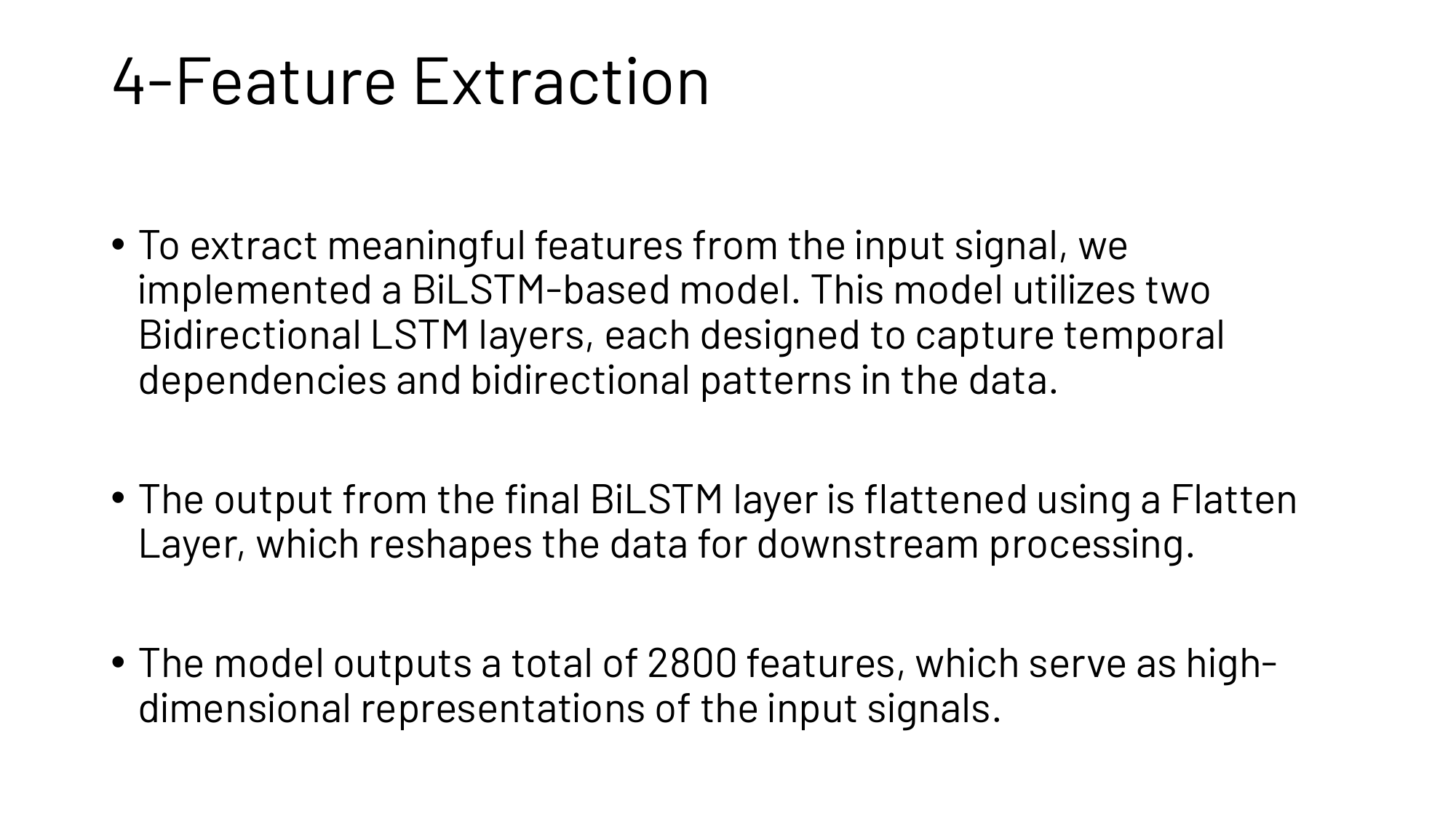

# 4-Feature Extraction
To extract meaningful features from the input signal, we implemented a BiLSTM-based model. This model utilizes two Bidirectional LSTM layers, each designed to capture temporal dependencies and bidirectional patterns in the data.

The output from the final BiLSTM layer is flattened using a Flatten Layer, which reshapes the data for downstream processing.

The model outputs a total of 2800 features, which serve as high-dimensional representations of the input signals.